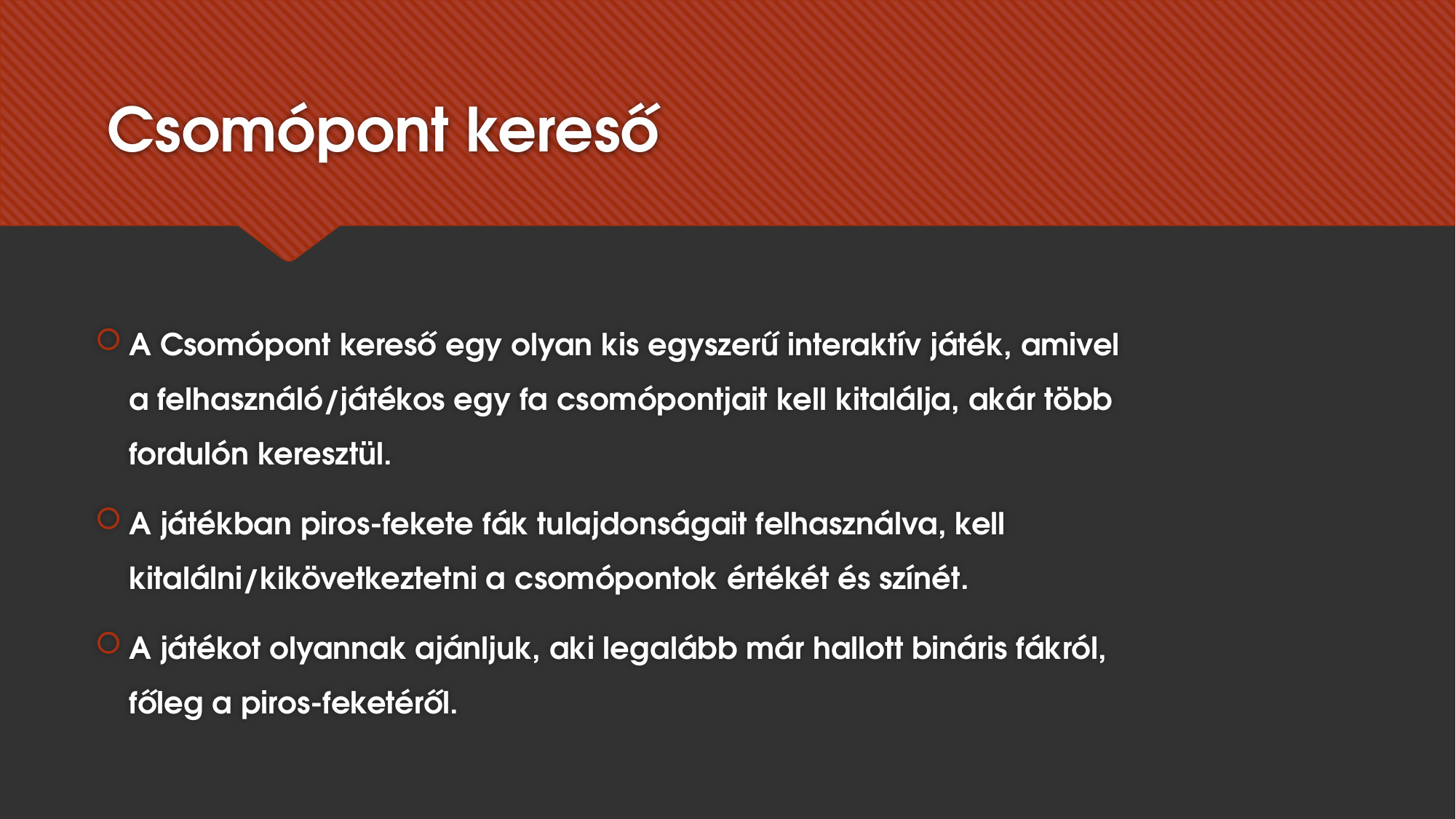

# Csomópont kereső
A Csomópont kereső egy olyan kis egyszerű interaktív játék, amivel a felhasználó/játékos egy fa csomópontjait kell kitalálja, akár több fordulón keresztül.
A játékban piros-fekete fák tulajdonságait felhasználva, kell kitalálni/kikövetkeztetni a csomópontok értékét és színét.
A játékot olyannak ajánljuk, aki legalább már hallott bináris fákról, főleg a piros-feketéről.